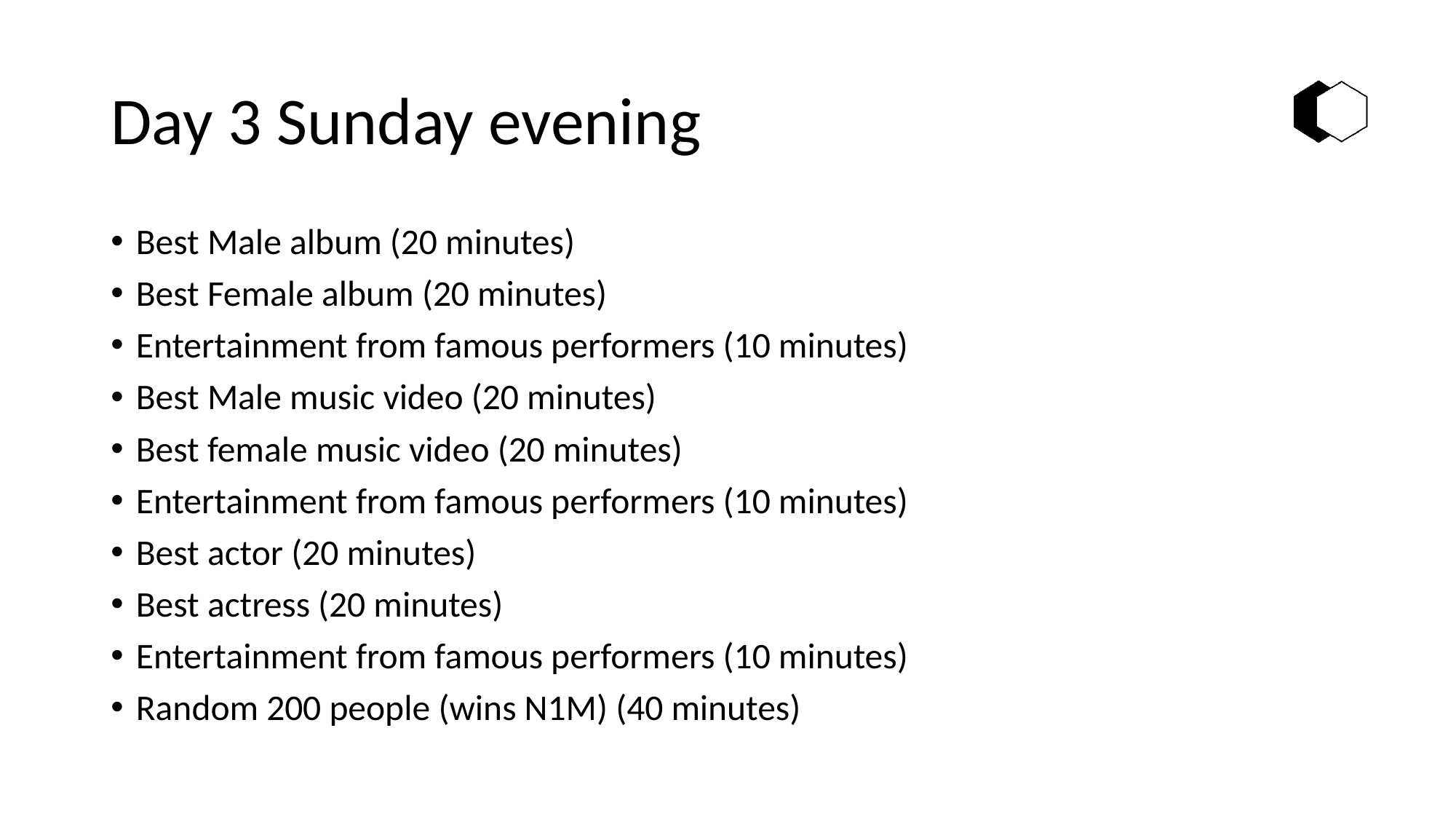

# Day 3 Sunday evening
Best Male album (20 minutes)
Best Female album (20 minutes)
Entertainment from famous performers (10 minutes)
Best Male music video (20 minutes)
Best female music video (20 minutes)
Entertainment from famous performers (10 minutes)
Best actor (20 minutes)
Best actress (20 minutes)
Entertainment from famous performers (10 minutes)
Random 200 people (wins N1M) (40 minutes)